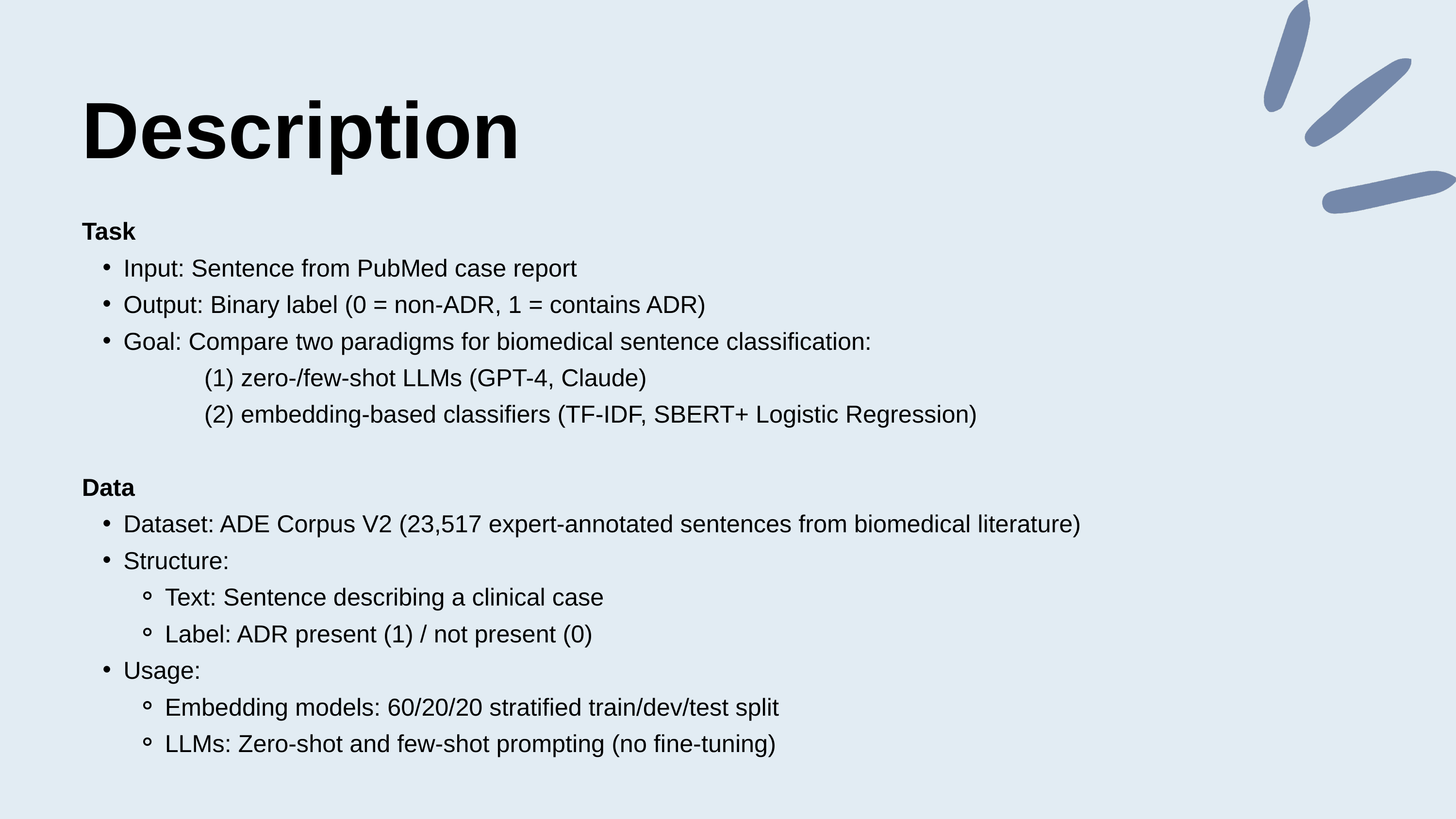

Description
Task
Input: Sentence from PubMed case report
Output: Binary label (0 = non-ADR, 1 = contains ADR)
Goal: Compare two paradigms for biomedical sentence classification:
                  (1) zero-/few-shot LLMs (GPT-4, Claude)
                  (2) embedding-based classifiers (TF-IDF, SBERT+ Logistic Regression)

Data
Dataset: ADE Corpus V2 (23,517 expert-annotated sentences from biomedical literature)
Structure:
Text: Sentence describing a clinical case
Label: ADR present (1) / not present (0)
Usage:
Embedding models: 60/20/20 stratified train/dev/test split
LLMs: Zero-shot and few-shot prompting (no fine-tuning)